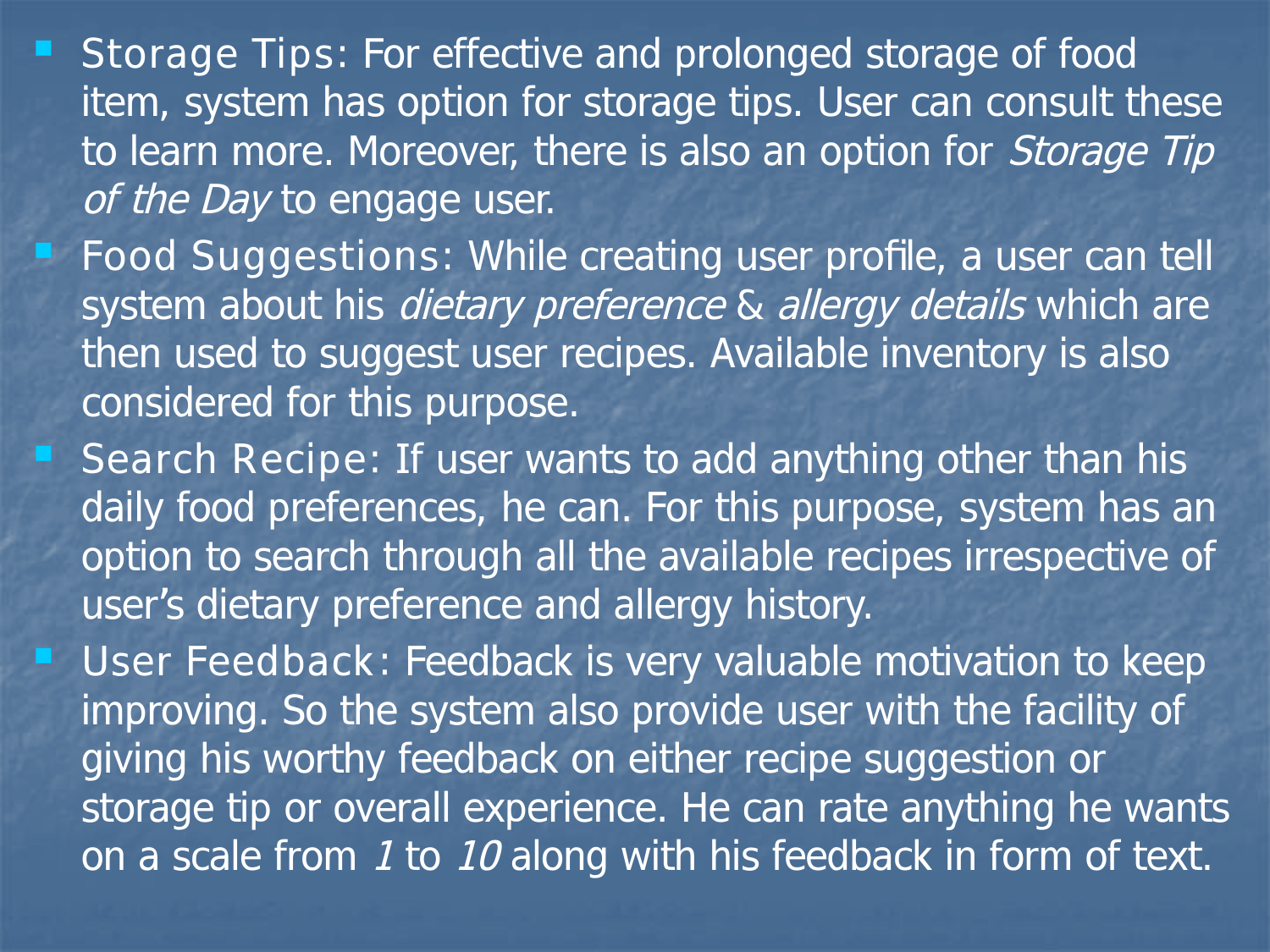

Storage Tips: For effective and prolonged storage of food item, system has option for storage tips. User can consult these to learn more. Moreover, there is also an option for Storage Tip of the Day to engage user.
Food Suggestions: While creating user profile, a user can tell system about his dietary preference & allergy details which are then used to suggest user recipes. Available inventory is also considered for this purpose.
Search Recipe: If user wants to add anything other than his daily food preferences, he can. For this purpose, system has an option to search through all the available recipes irrespective of user’s dietary preference and allergy history.
User Feedback: Feedback is very valuable motivation to keep improving. So the system also provide user with the facility of giving his worthy feedback on either recipe suggestion or storage tip or overall experience. He can rate anything he wants on a scale from 1 to 10 along with his feedback in form of text.